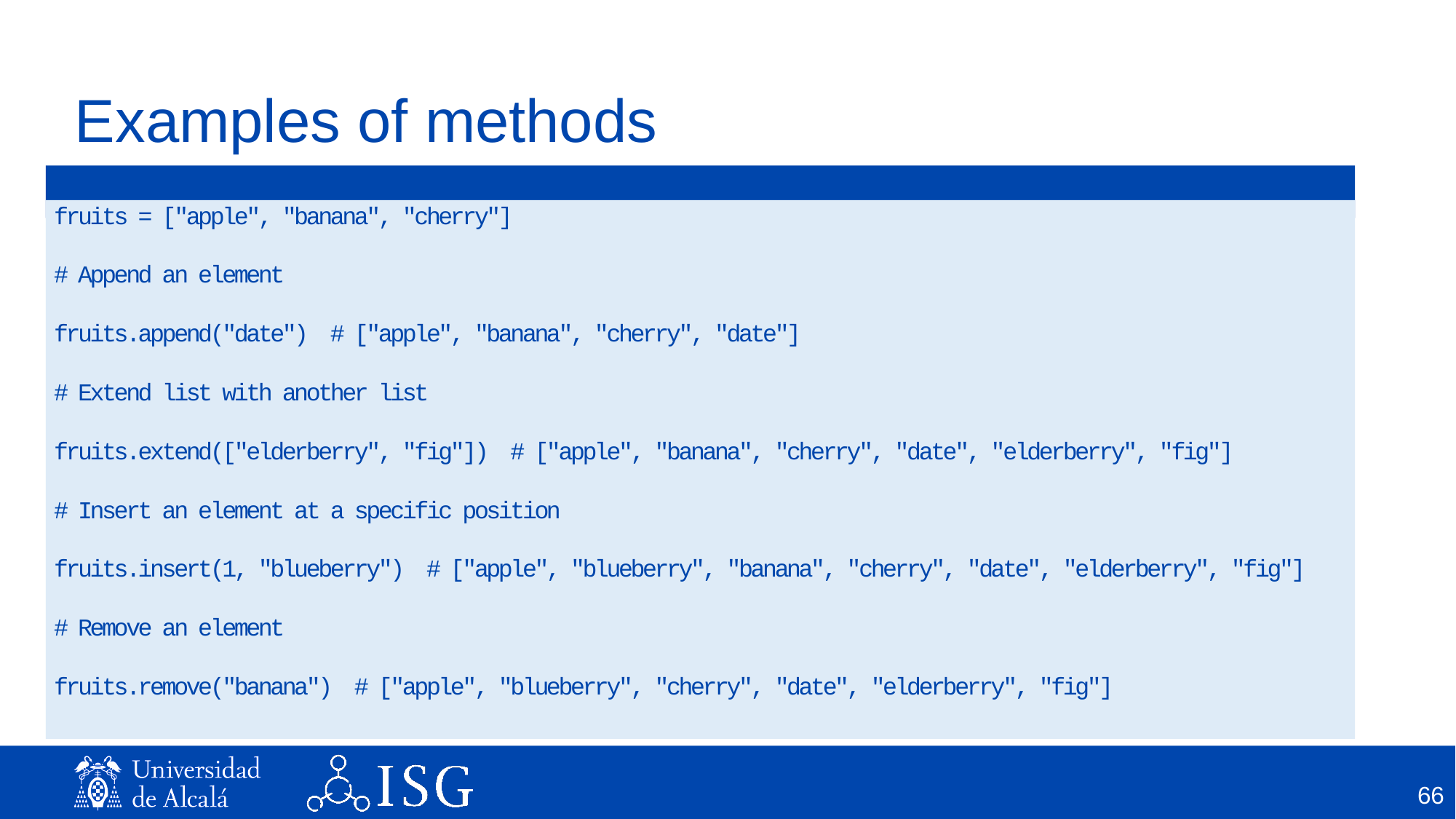

# Examples of methods

fruits = ["apple", "banana", "cherry"]
# Append an element
fruits.append("date")  # ["apple", "banana", "cherry", "date"]
# Extend list with another list
fruits.extend(["elderberry", "fig"])  # ["apple", "banana", "cherry", "date", "elderberry", "fig"]
# Insert an element at a specific position
fruits.insert(1, "blueberry")  # ["apple", "blueberry", "banana", "cherry", "date", "elderberry", "fig"]
# Remove an element
fruits.remove("banana")  # ["apple", "blueberry", "cherry", "date", "elderberry", "fig"]